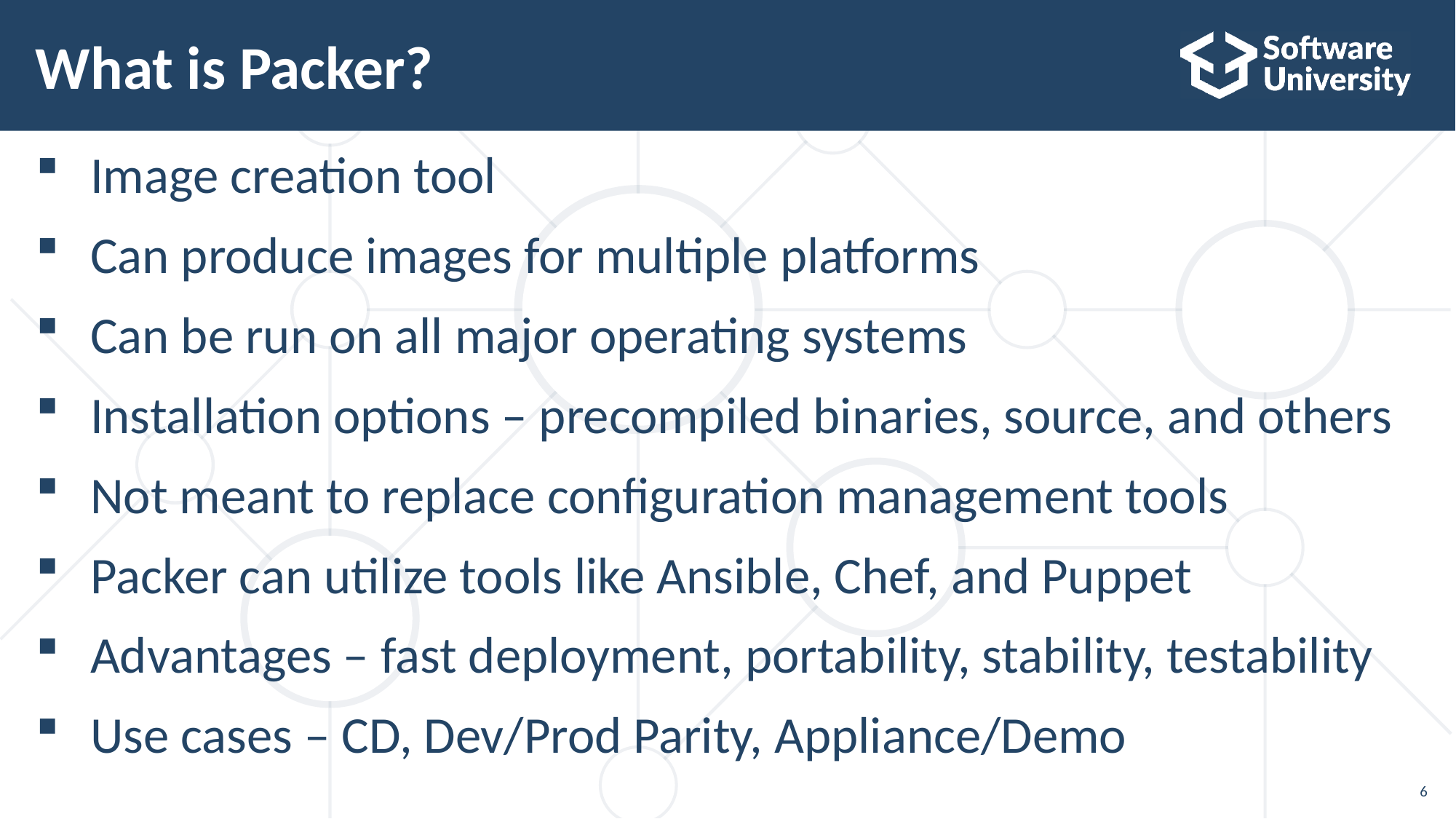

# What is Packer?
Image creation tool
Can produce images for multiple platforms
Can be run on all major operating systems
Installation options – precompiled binaries, source, and others
Not meant to replace configuration management tools
Packer can utilize tools like Ansible, Chef, and Puppet
Advantages – fast deployment, portability, stability, testability
Use cases – CD, Dev/Prod Parity, Appliance/Demo
6